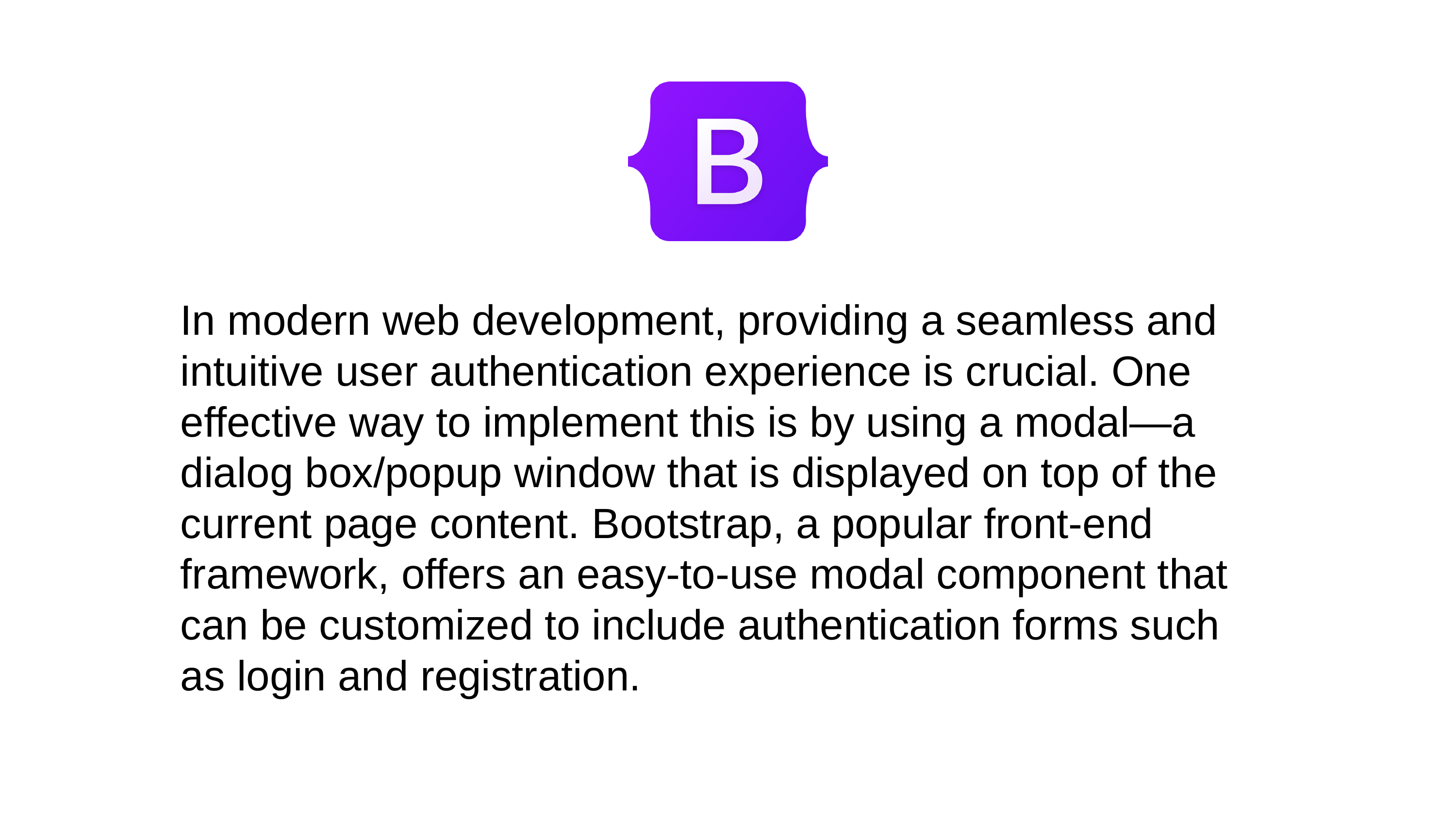

In modern web development, providing a seamless and intuitive user authentication experience is crucial. One effective way to implement this is by using a modal—a dialog box/popup window that is displayed on top of the current page content. Bootstrap, a popular front-end framework, offers an easy-to-use modal component that can be customized to include authentication forms such as login and registration.